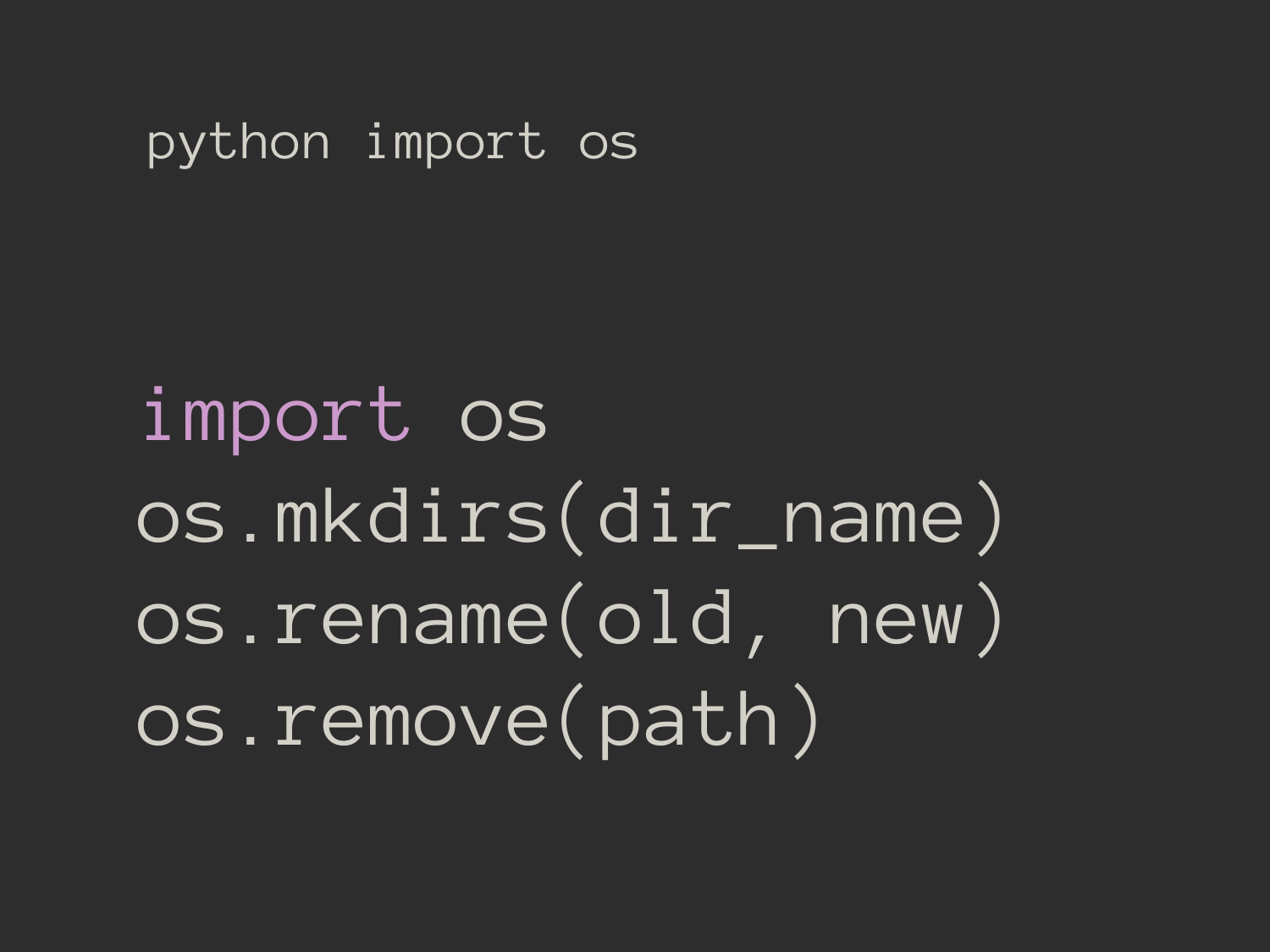

python import os
import os
os.mkdirs(dir_name)
os.rename(old, new)
os.remove(path)